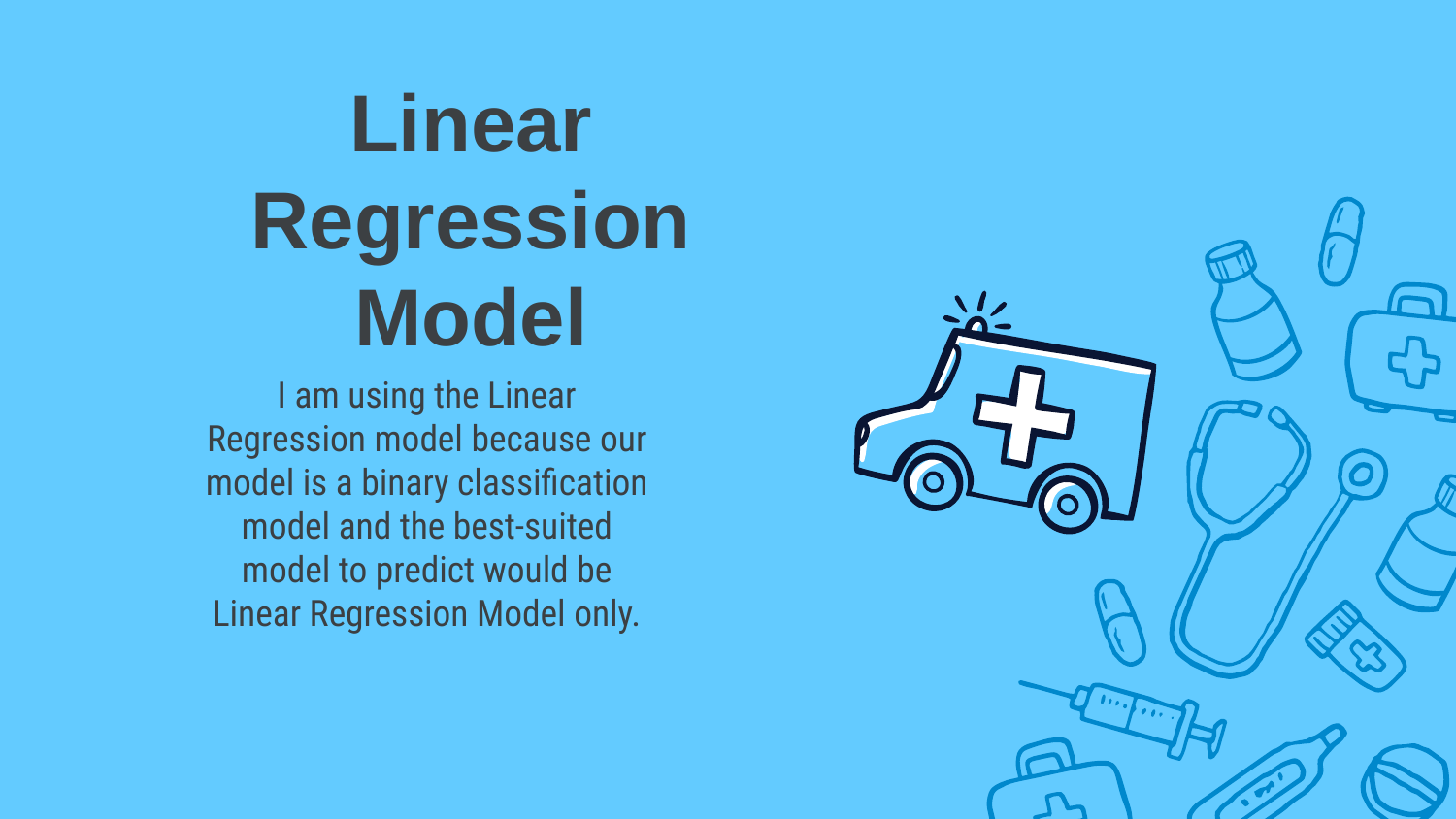

# Linear Regression Model

I am using the Linear Regression model because our model is a binary classification model and the best-suited model to predict would be Linear Regression Model only.